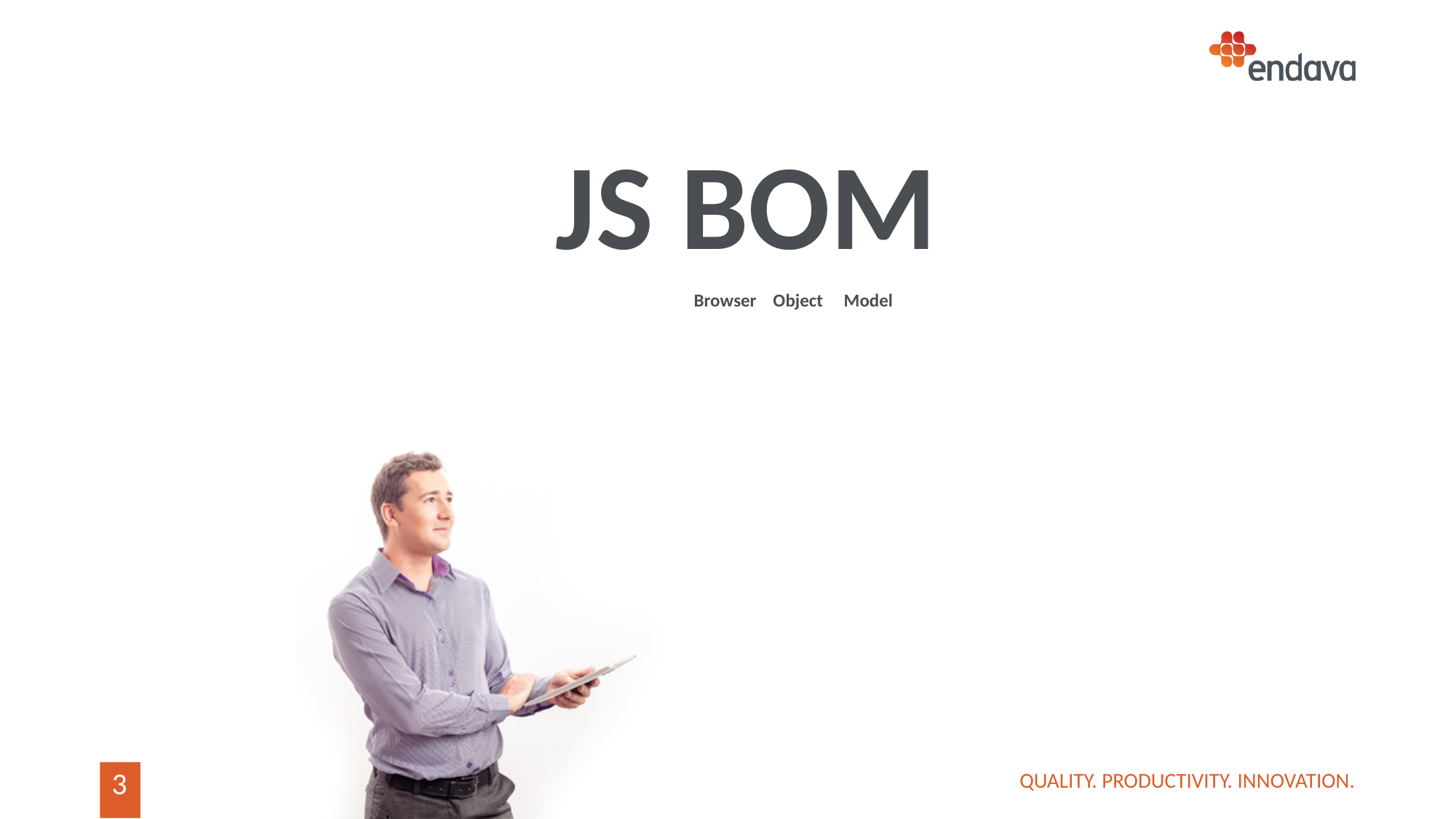

JS BOM
                                 Browser    Object     Model
QUALITY. PRODUCTIVITY. INNOVATION.